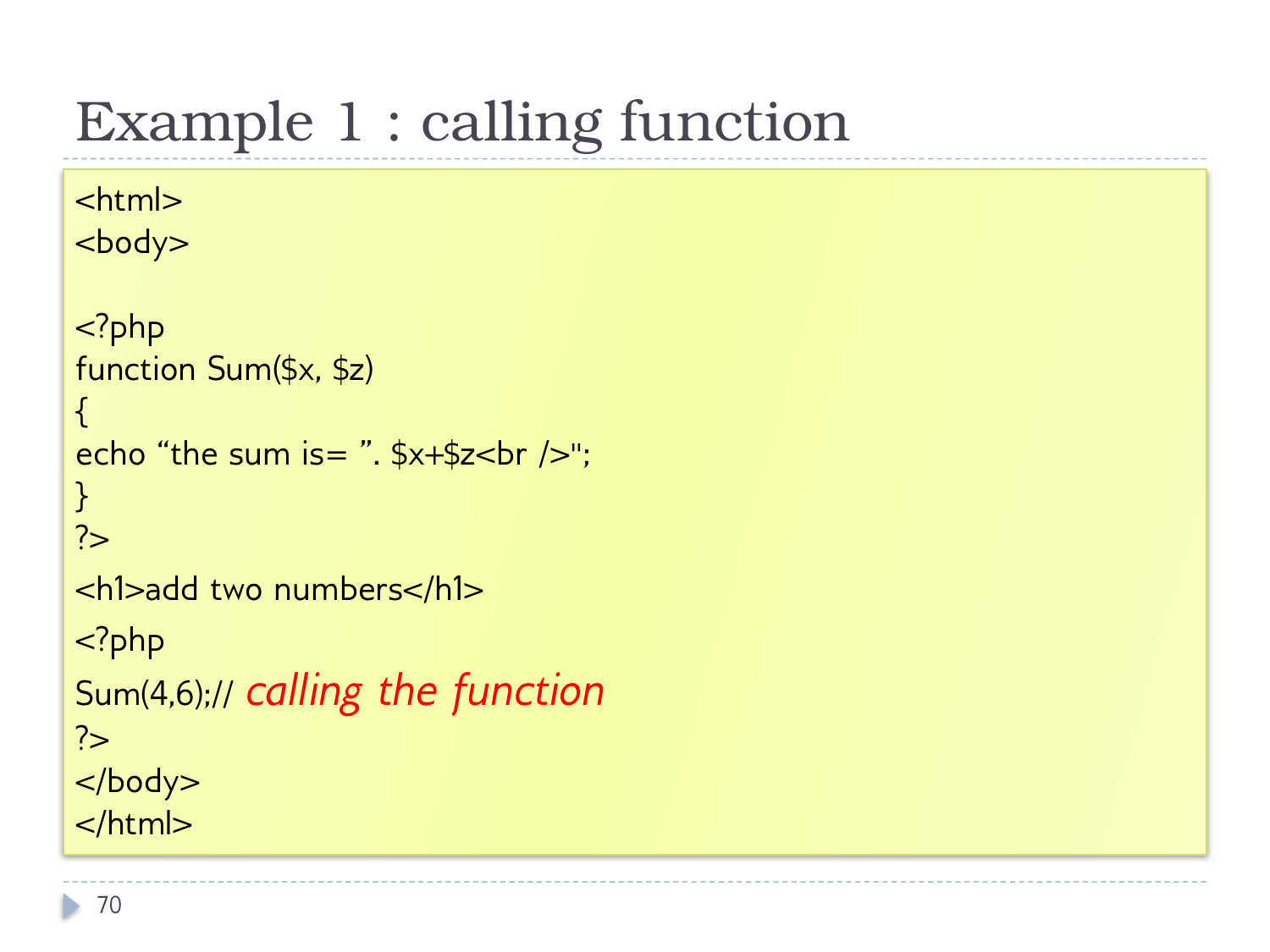

# Example 1 : calling function
<html>
<body>
<?php
function Sum($x, $z)
{
echo “the sum is= ”. $x+$z<br />";
}
?>
<h1>add two numbers</h1>
<?php
Sum(4,6);// calling the function
?>
</body>
</html>
70